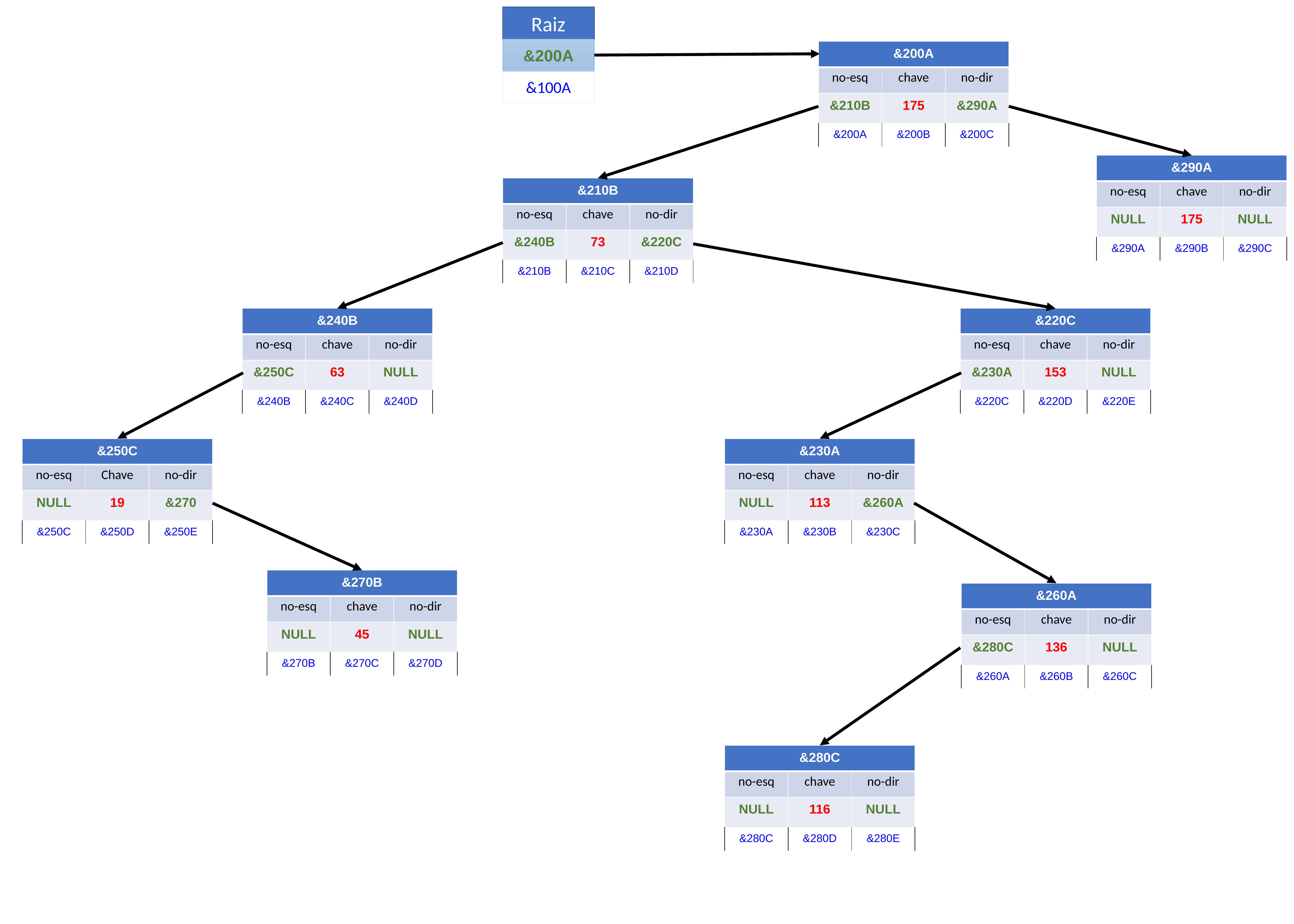

Raiz
&200A
&100A
| &200A |  |  |
| --- | --- | --- |
| no-esq | chave | no-dir |
| &210B | 175 | &290A |
| &200A | &200B | &200C |
| &290A |  |  |
| --- | --- | --- |
| no-esq | chave | no-dir |
| NULL | 175 | NULL |
| &290A | &290B | &290C |
| &210B |  |  |
| --- | --- | --- |
| no-esq | chave | no-dir |
| &240B | 73 | &220C |
| &210B | &210C | &210D |
| &240B |  |  |
| --- | --- | --- |
| no-esq | chave | no-dir |
| &250C | 63 | NULL |
| &240B | &240C | &240D |
| &220C |  |  |
| --- | --- | --- |
| no-esq | chave | no-dir |
| &230A | 153 | NULL |
| &220C | &220D | &220E |
| &250C |  |  |
| --- | --- | --- |
| no-esq | Chave | no-dir |
| NULL | 19 | &270 |
| &250C | &250D | &250E |
| &230A |  |  |
| --- | --- | --- |
| no-esq | chave | no-dir |
| NULL | 113 | &260A |
| &230A | &230B | &230C |
| &270B |  |  |
| --- | --- | --- |
| no-esq | chave | no-dir |
| NULL | 45 | NULL |
| &270B | &270C | &270D |
| &260A |  |  |
| --- | --- | --- |
| no-esq | chave | no-dir |
| &280C | 136 | NULL |
| &260A | &260B | &260C |
| &280C |  |  |
| --- | --- | --- |
| no-esq | chave | no-dir |
| NULL | 116 | NULL |
| &280C | &280D | &280E |